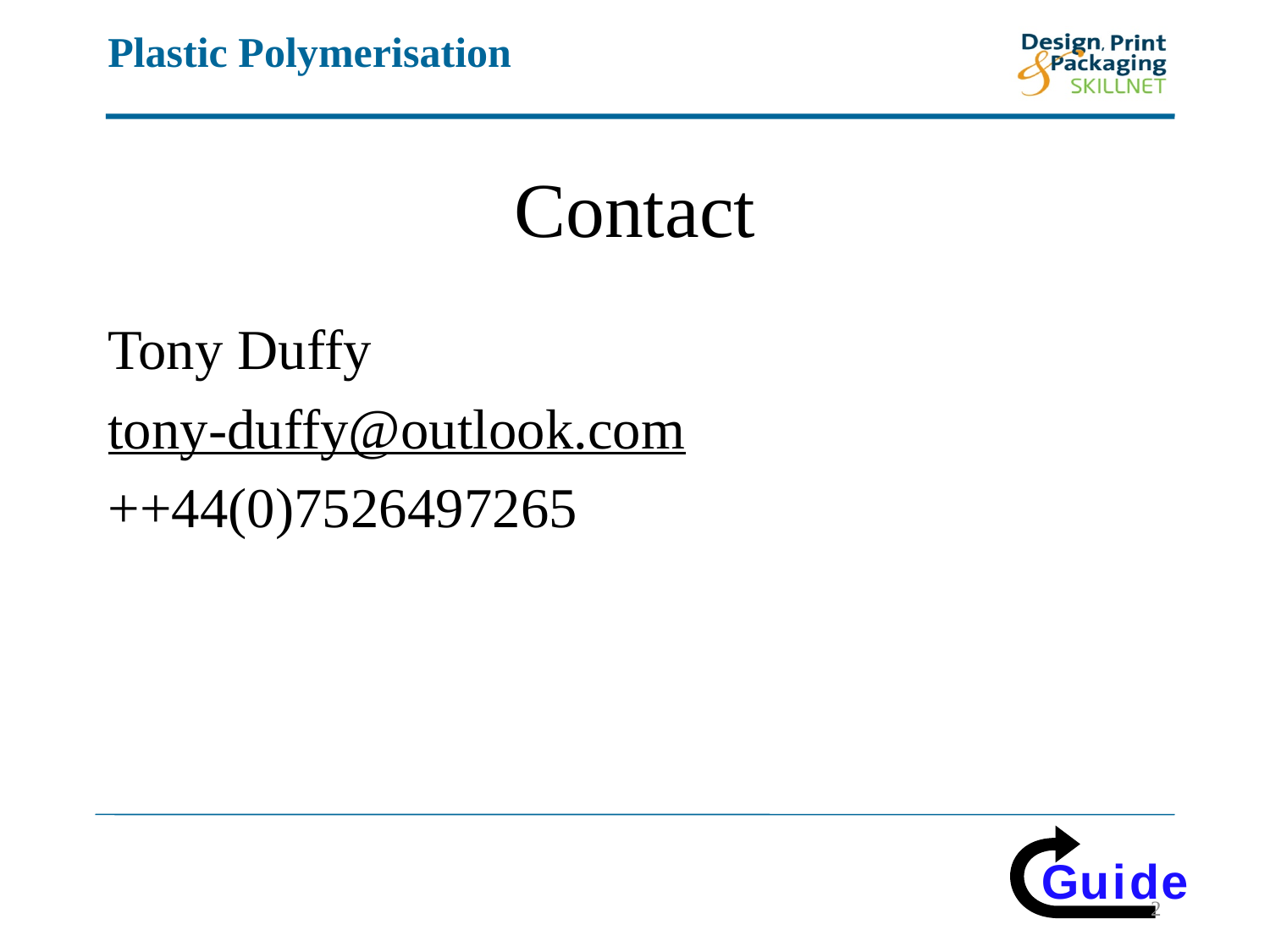

# Contact
Tony Duffy
tony-duffy@outlook.com
++44(0)7526497265
2